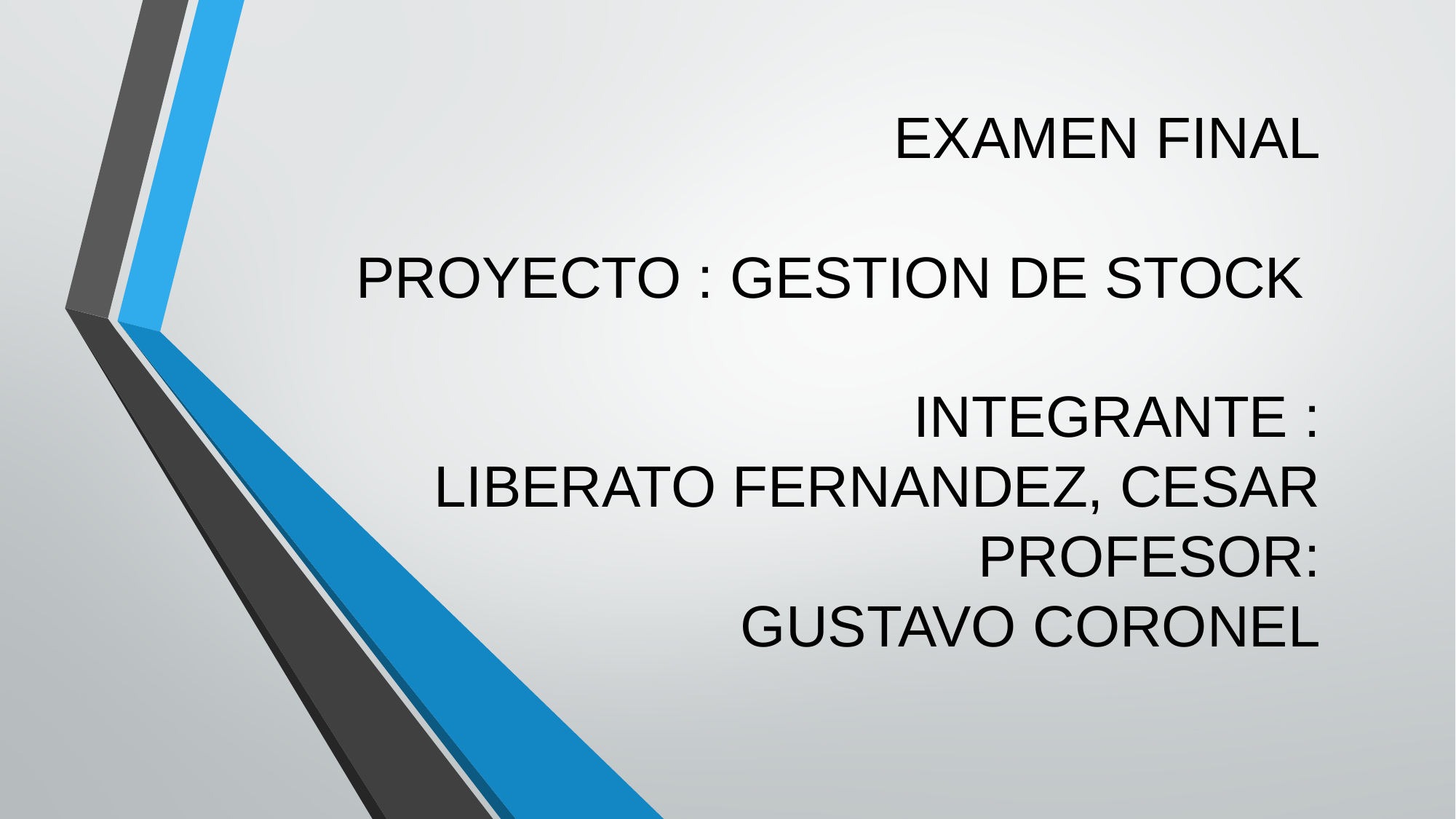

# EXAMEN FINAL PROYECTO : GESTION DE STOCK INTEGRANTE : LIBERATO FERNANDEZ, CESAR PROFESOR: GUSTAVO CORONEL